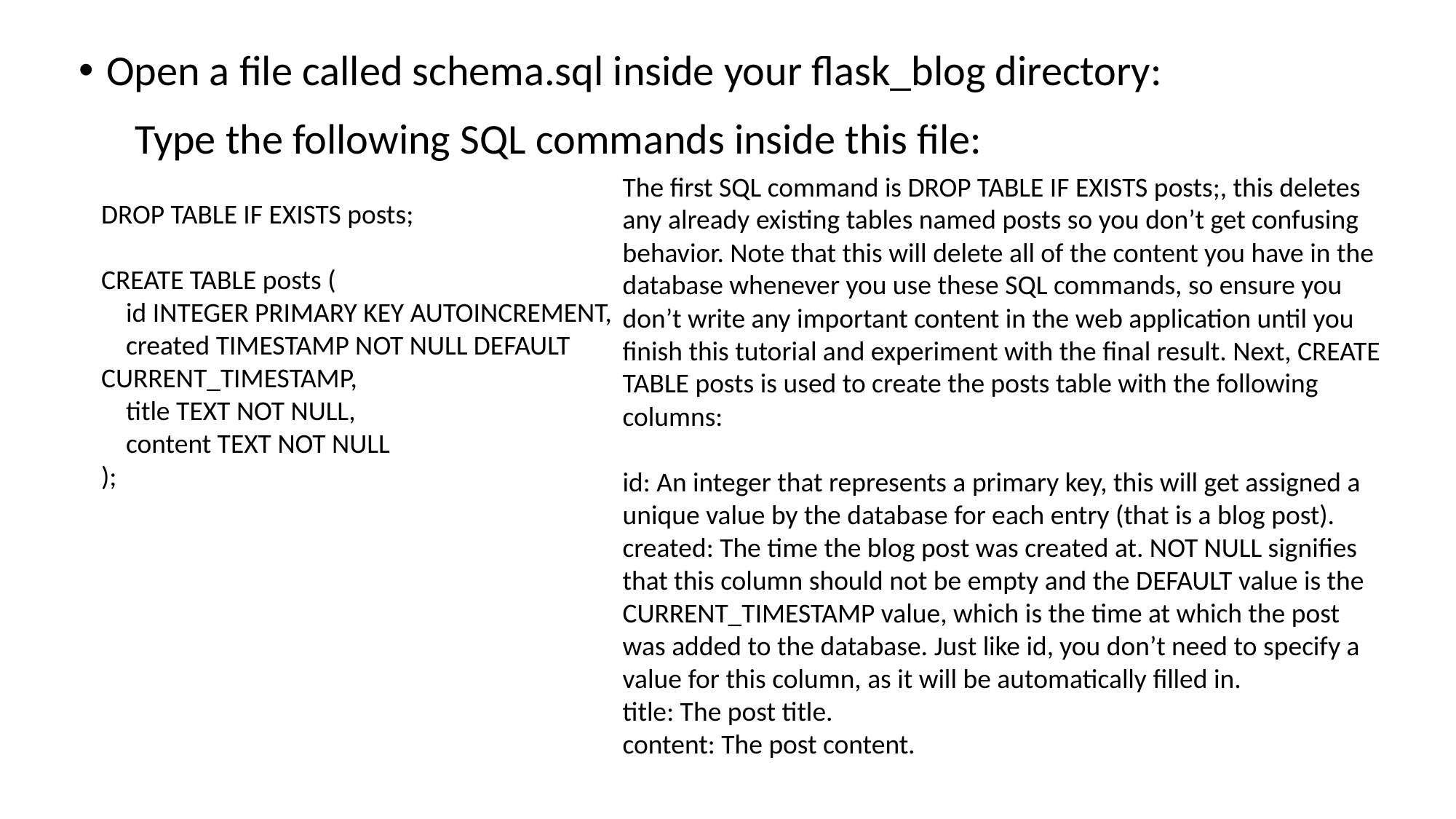

Open a file called schema.sql inside your flask_blog directory:
#
Type the following SQL commands inside this file:
The first SQL command is DROP TABLE IF EXISTS posts;, this deletes any already existing tables named posts so you don’t get confusing behavior. Note that this will delete all of the content you have in the database whenever you use these SQL commands, so ensure you don’t write any important content in the web application until you finish this tutorial and experiment with the final result. Next, CREATE TABLE posts is used to create the posts table with the following columns:

id: An integer that represents a primary key, this will get assigned a unique value by the database for each entry (that is a blog post).
created: The time the blog post was created at. NOT NULL signifies that this column should not be empty and the DEFAULT value is the CURRENT_TIMESTAMP value, which is the time at which the post was added to the database. Just like id, you don’t need to specify a value for this column, as it will be automatically filled in.
title: The post title.
content: The post content.
DROP TABLE IF EXISTS posts;

CREATE TABLE posts (
    id INTEGER PRIMARY KEY AUTOINCREMENT,
    created TIMESTAMP NOT NULL DEFAULT CURRENT_TIMESTAMP,
    title TEXT NOT NULL,
    content TEXT NOT NULL
);